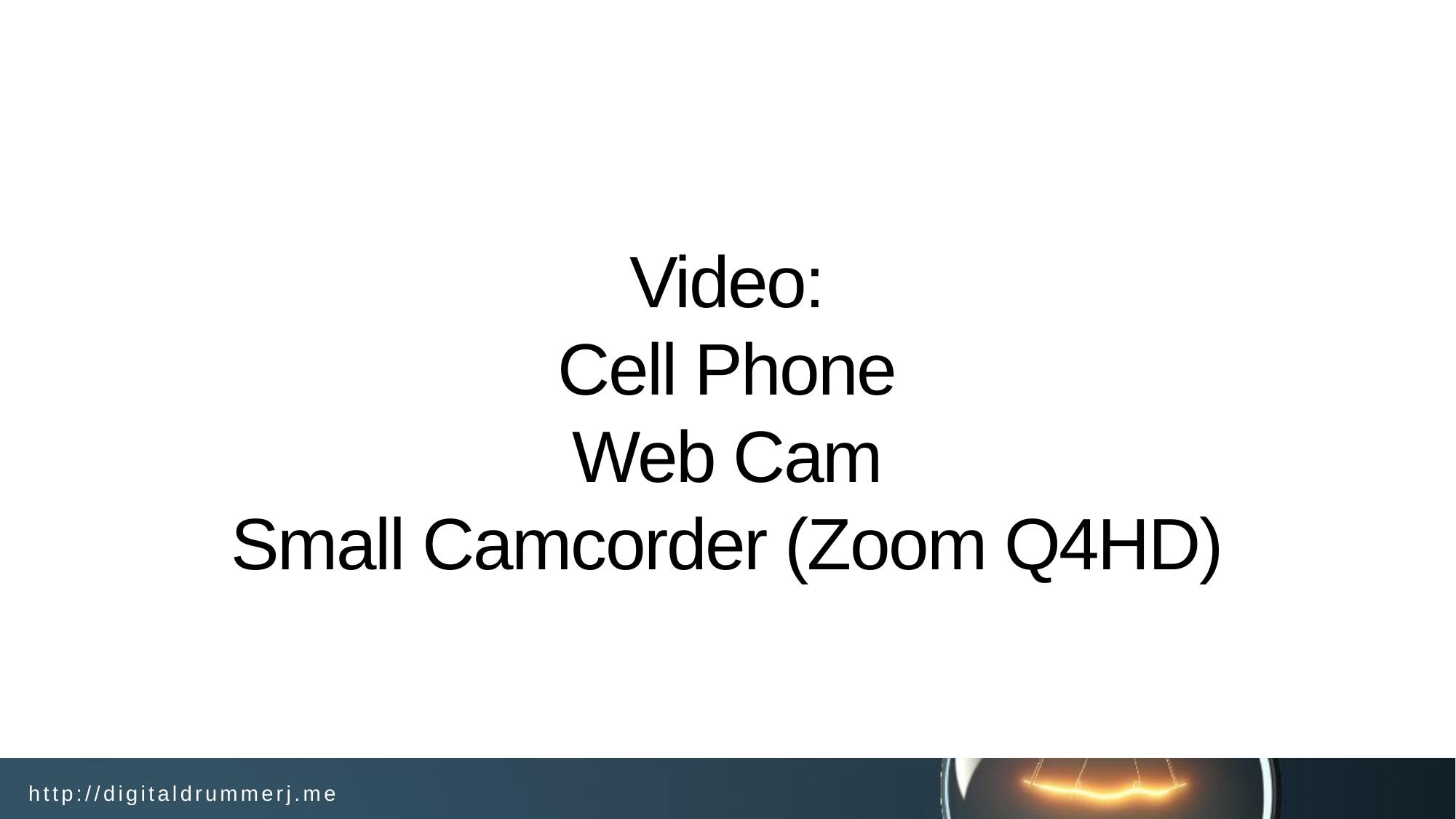

# Video: Cell Phone Web Cam Small Camcorder (Zoom Q4HD)